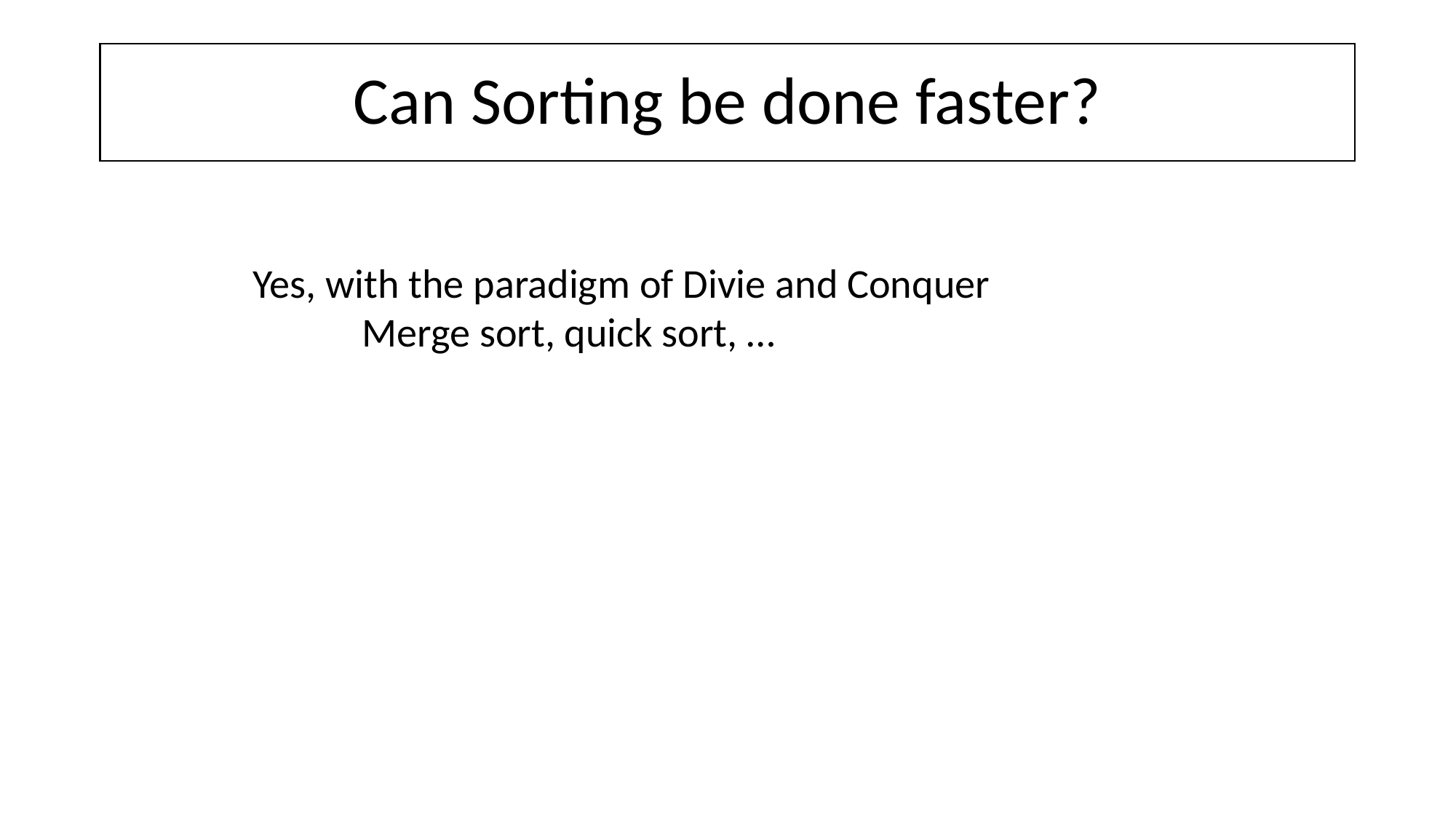

# Can Sorting be done faster?
Yes, with the paradigm of Divie and Conquer
	Merge sort, quick sort, …